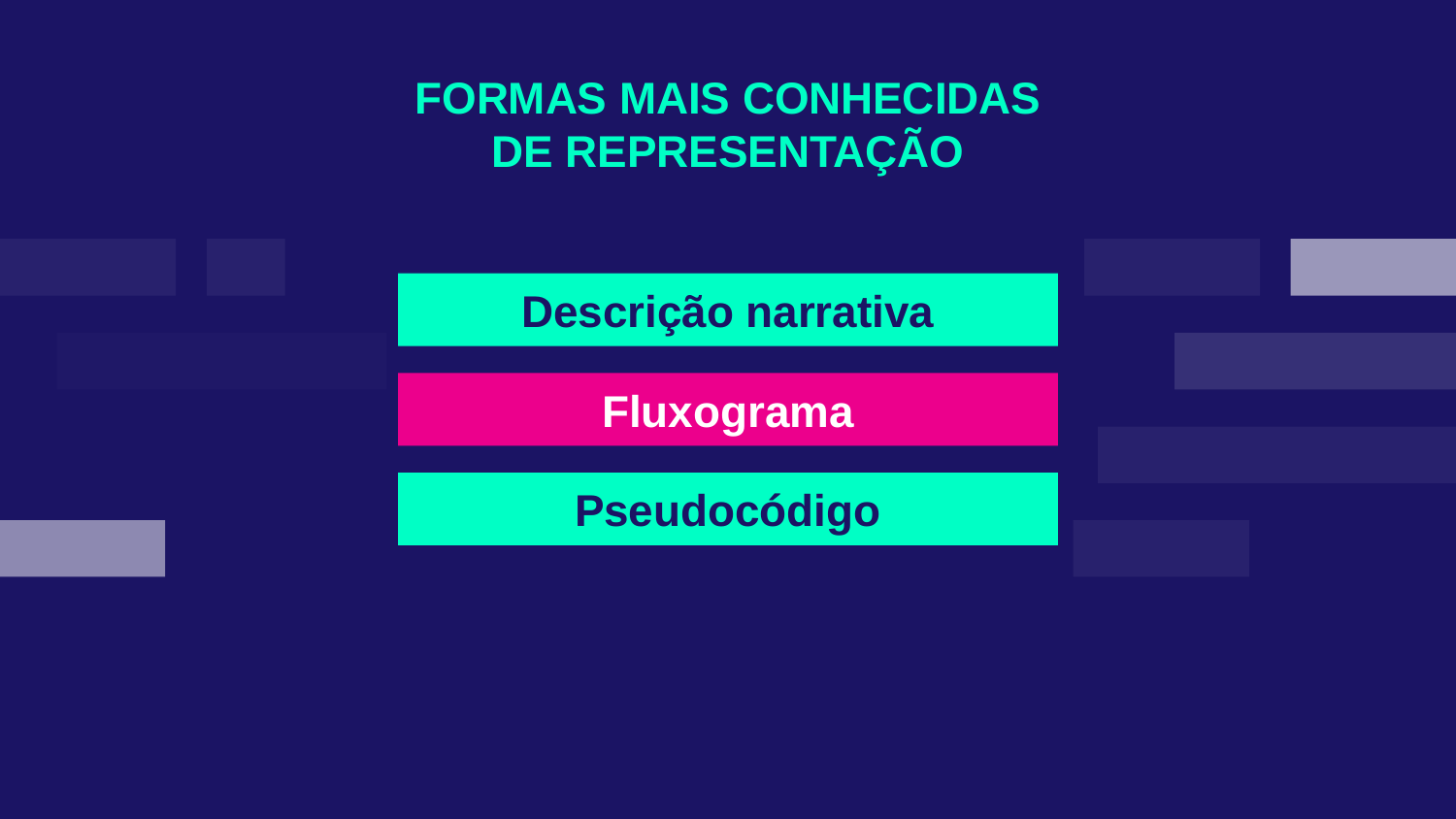

FORMAS MAIS CONHECIDAS
DE REPRESENTAÇÃO
# Descrição narrativa
Fluxograma
Pseudocódigo